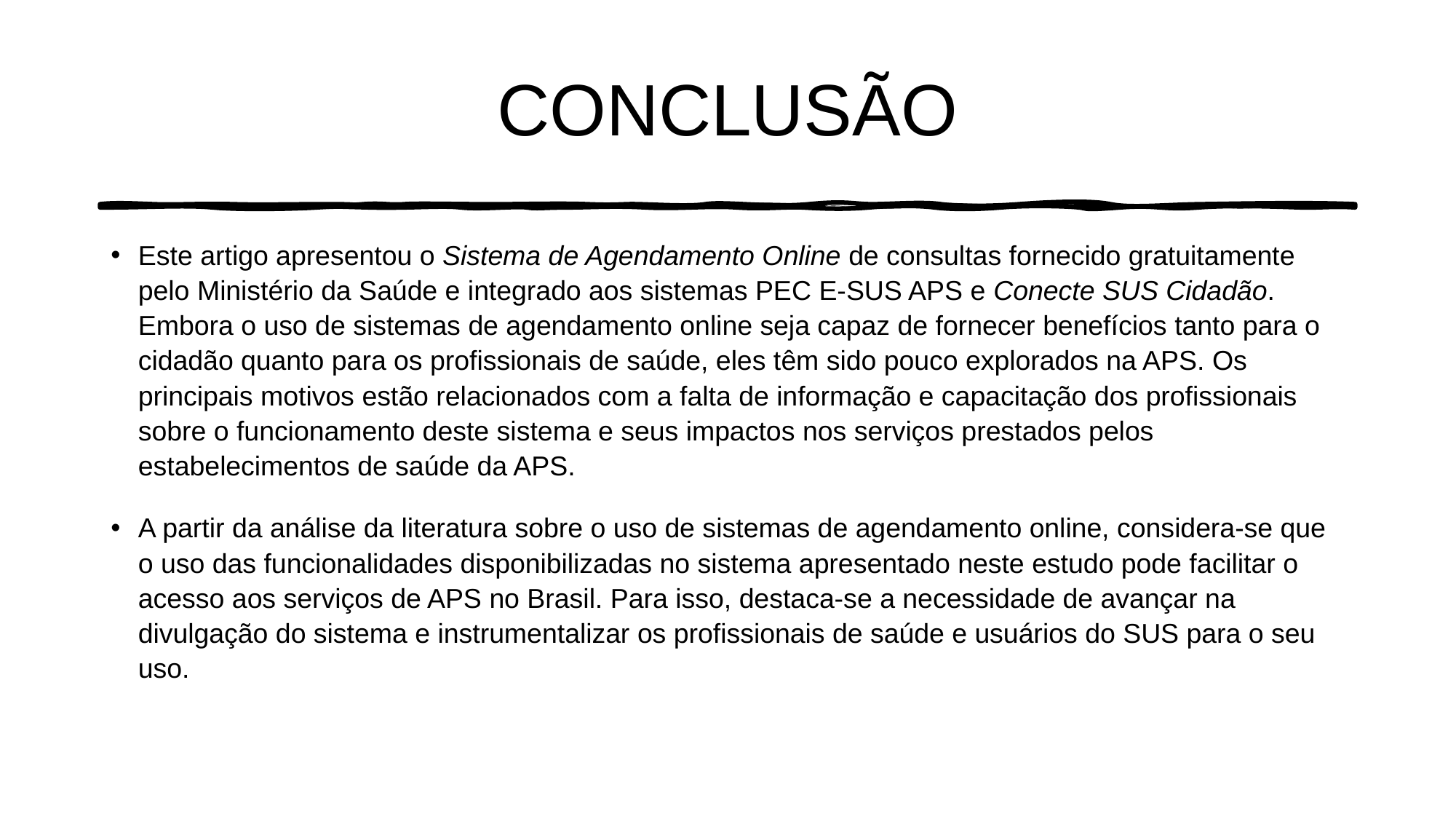

# CONCLUSÃO
Este artigo apresentou o Sistema de Agendamento Online de consultas fornecido gratuitamente pelo Ministério da Saúde e integrado aos sistemas PEC E-SUS APS e Conecte SUS Cidadão. Embora o uso de sistemas de agendamento online seja capaz de fornecer benefícios tanto para o cidadão quanto para os profissionais de saúde, eles têm sido pouco explorados na APS. Os principais motivos estão relacionados com a falta de informação e capacitação dos profissionais sobre o funcionamento deste sistema e seus impactos nos serviços prestados pelos estabelecimentos de saúde da APS.
A partir da análise da literatura sobre o uso de sistemas de agendamento online, considera-se que o uso das funcionalidades disponibilizadas no sistema apresentado neste estudo pode facilitar o acesso aos serviços de APS no Brasil. Para isso, destaca-se a necessidade de avançar na divulgação do sistema e instrumentalizar os profissionais de saúde e usuários do SUS para o seu uso.